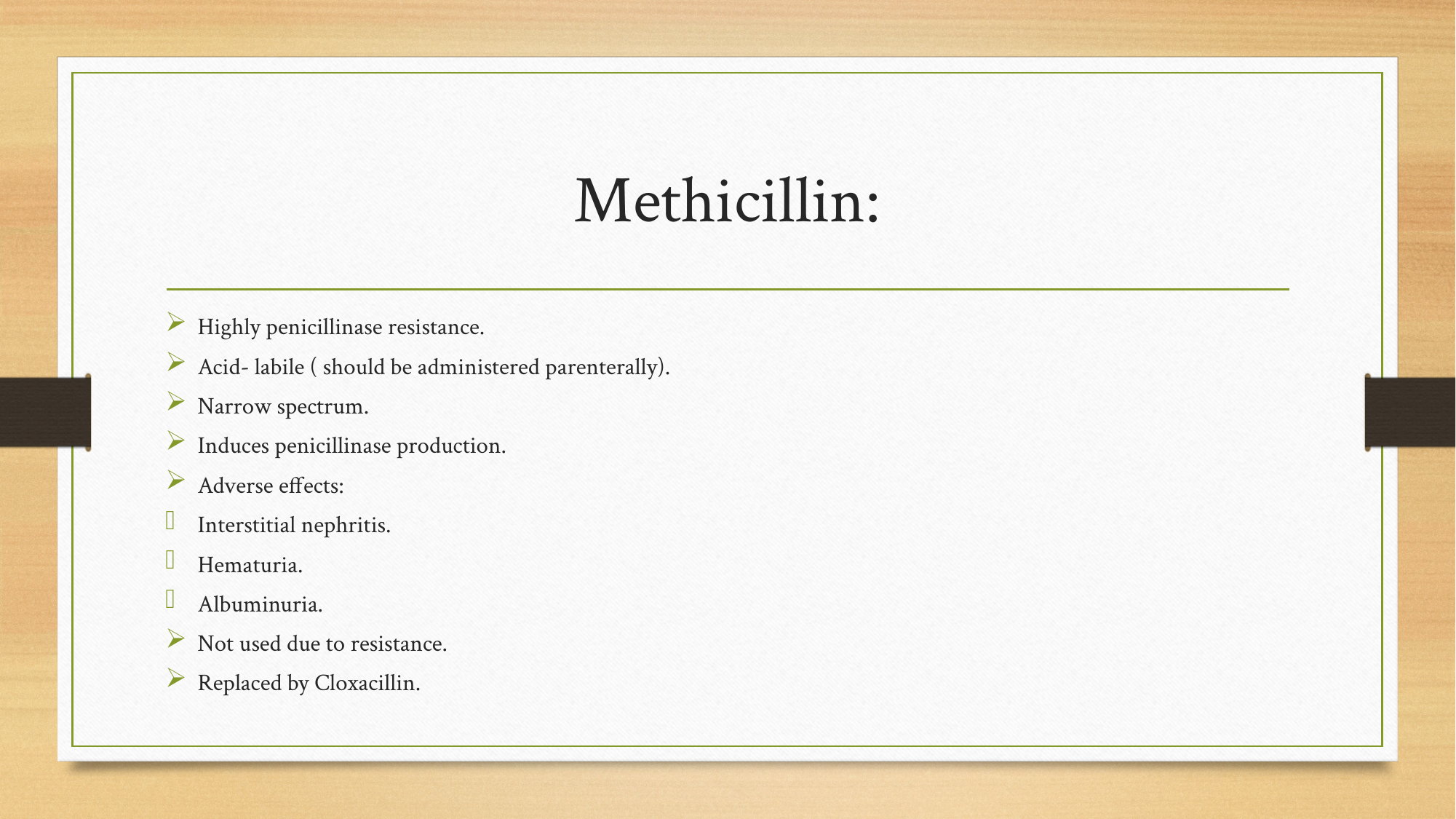

# Methicillin:
Highly penicillinase resistance.
Acid- labile ( should be administered parenterally).
Narrow spectrum.
Induces penicillinase production.
Adverse effects:
Interstitial nephritis.
Hematuria.
Albuminuria.
Not used due to resistance.
Replaced by Cloxacillin.